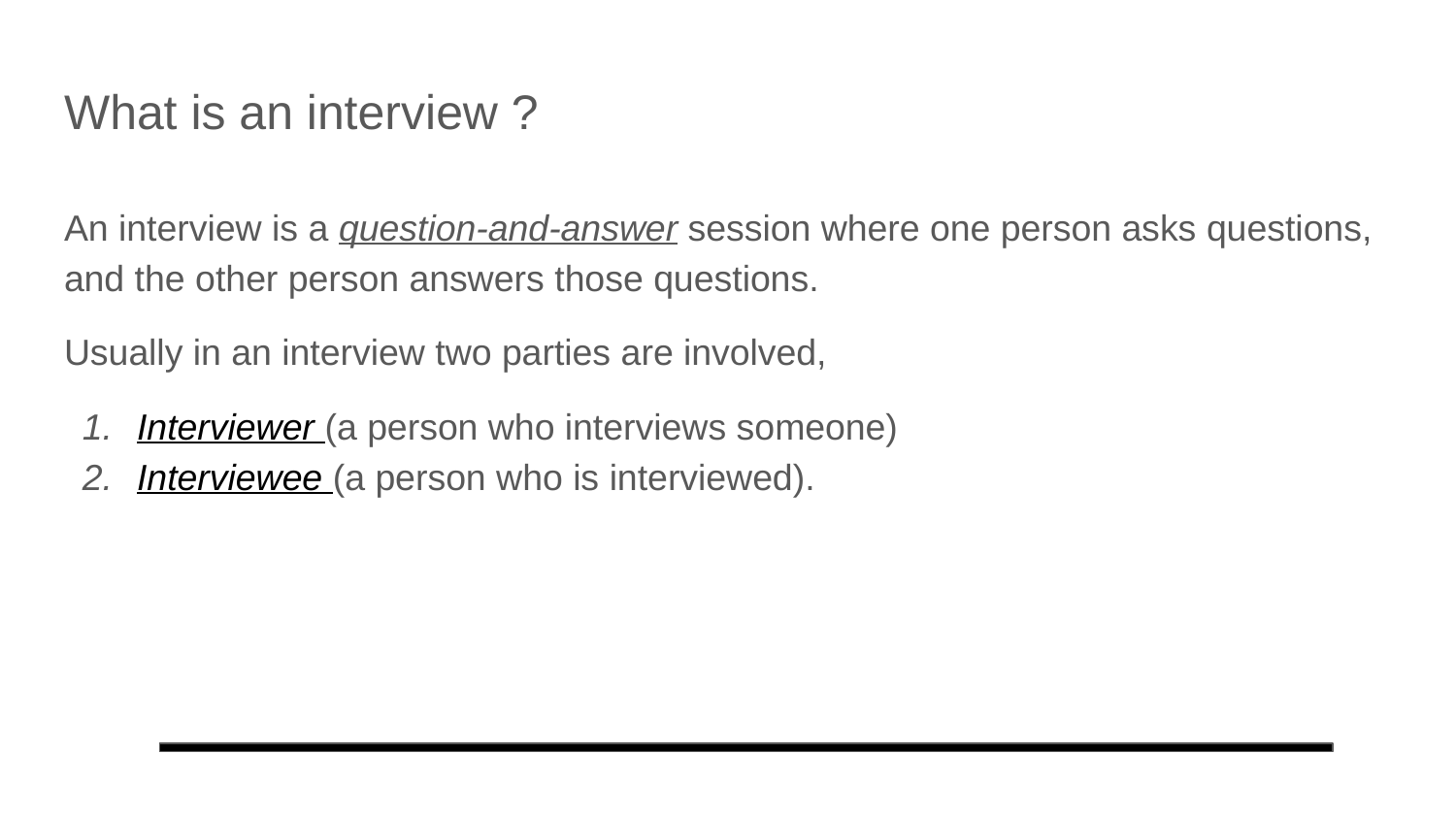

# What is an interview ?

An interview is a question-and-answer session where one person asks questions, and the other person answers those questions.
Usually in an interview two parties are involved,
Interviewer (a person who interviews someone)
Interviewee (a person who is interviewed).